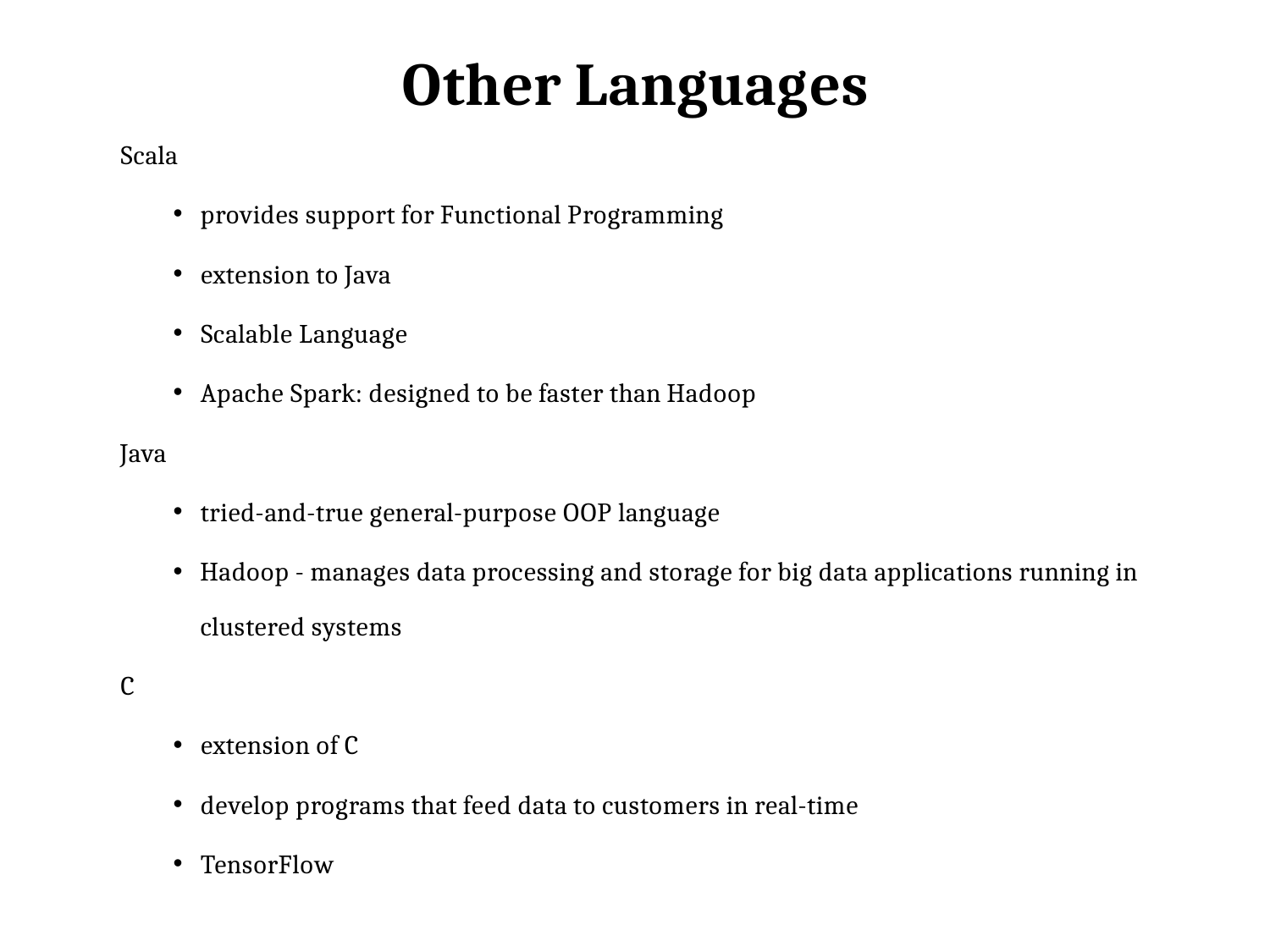

# Other Languages
Scala
provides support for Functional Programming
extension to Java
Scalable Language
Apache Spark: designed to be faster than Hadoop
Java
tried-and-true general-purpose OOP language
Hadoop - manages data processing and storage for big data applications running in clustered systems
C
extension of C
develop programs that feed data to customers in real-time
TensorFlow